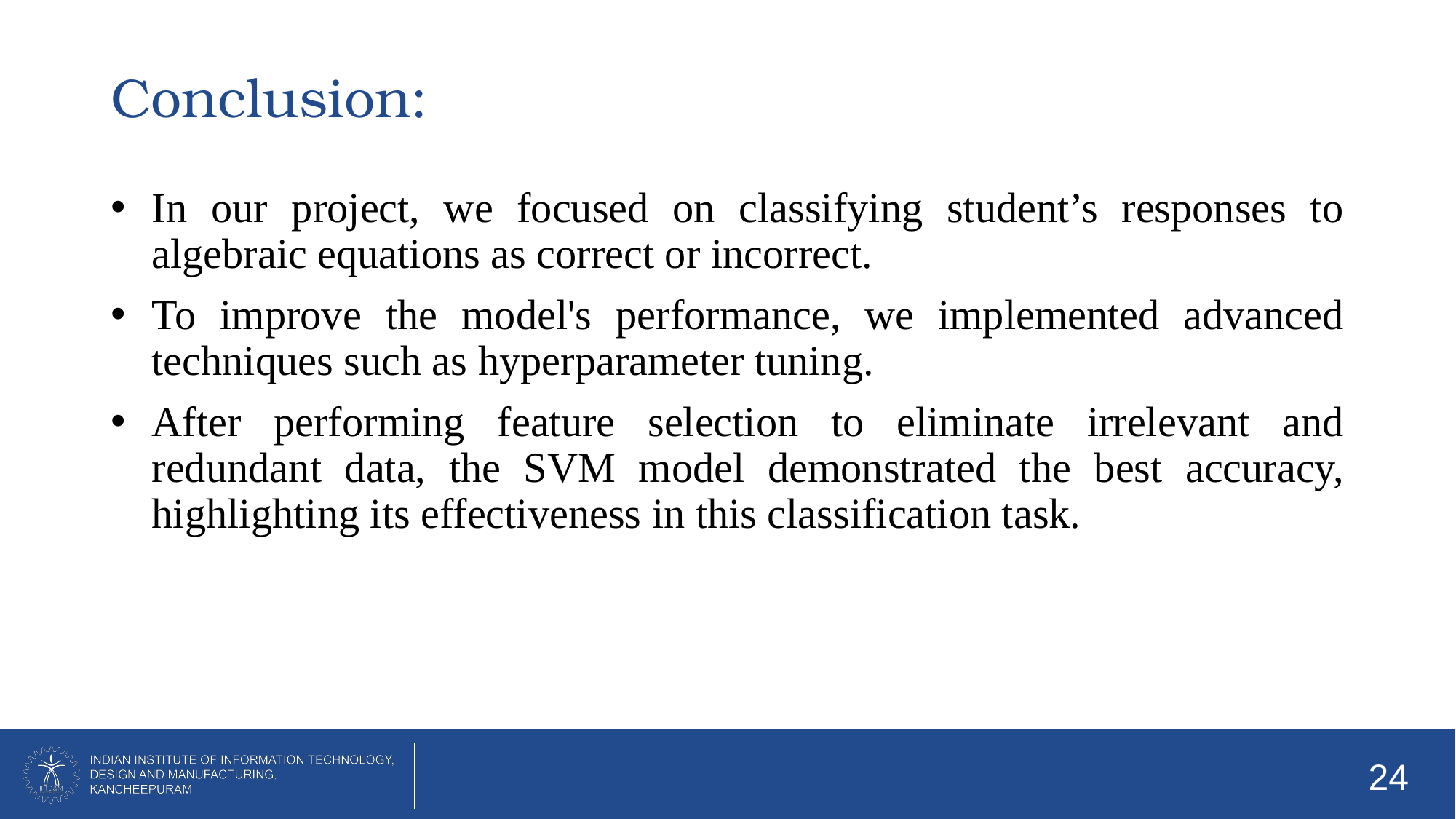

# Conclusion:
In our project, we focused on classifying student’s responses to algebraic equations as correct or incorrect.
To improve the model's performance, we implemented advanced techniques such as hyperparameter tuning.
After performing feature selection to eliminate irrelevant and redundant data, the SVM model demonstrated the best accuracy, highlighting its effectiveness in this classification task.
24